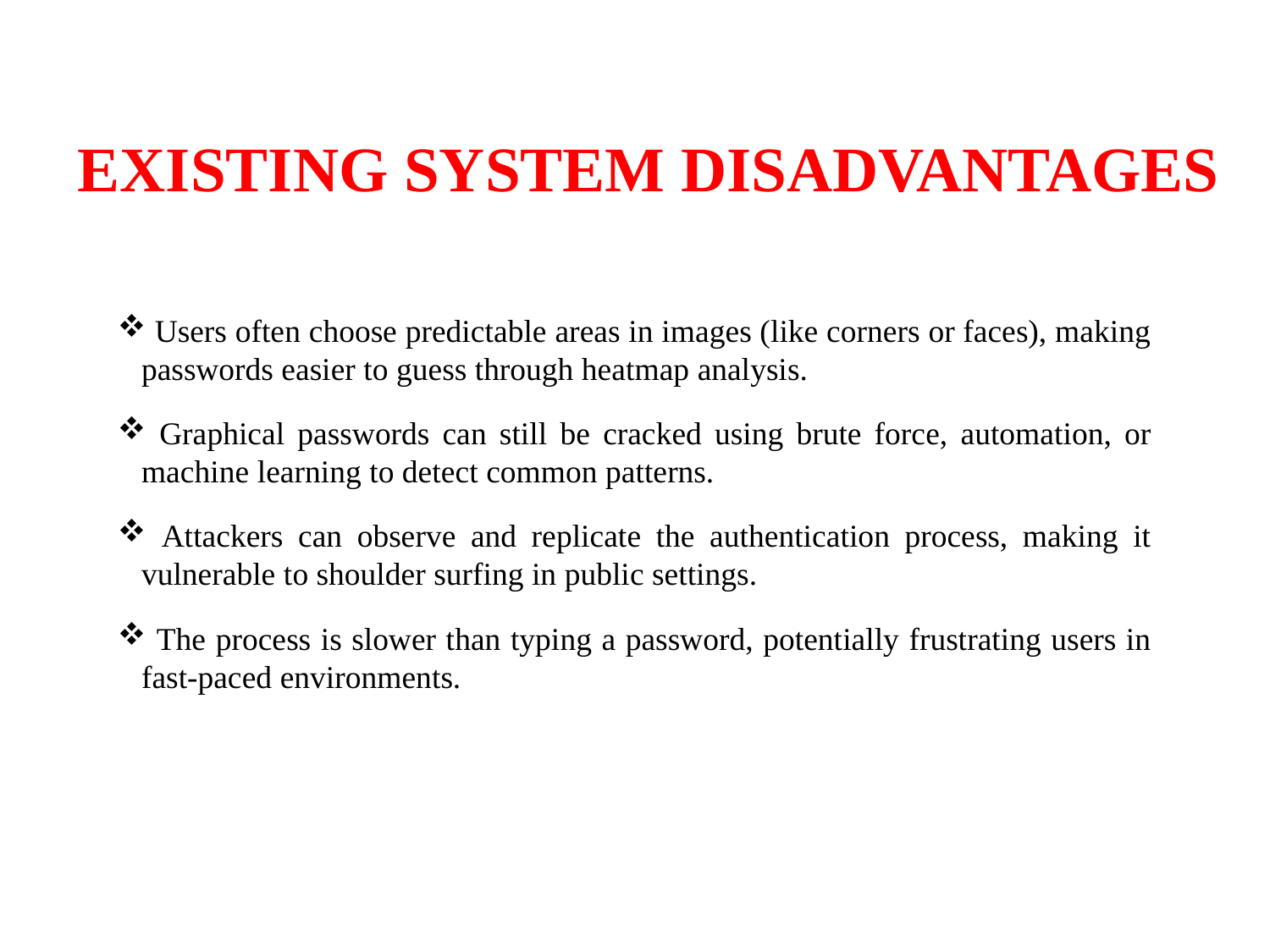

# EXISTING SYSTEM DISADVANTAGES

 Users often choose predictable areas in images (like corners or faces), making passwords easier to guess through heatmap analysis.
 Graphical passwords can still be cracked using brute force, automation, or machine learning to detect common patterns.
 Attackers can observe and replicate the authentication process, making it vulnerable to shoulder surfing in public settings.
 The process is slower than typing a password, potentially frustrating users in fast-paced environments.